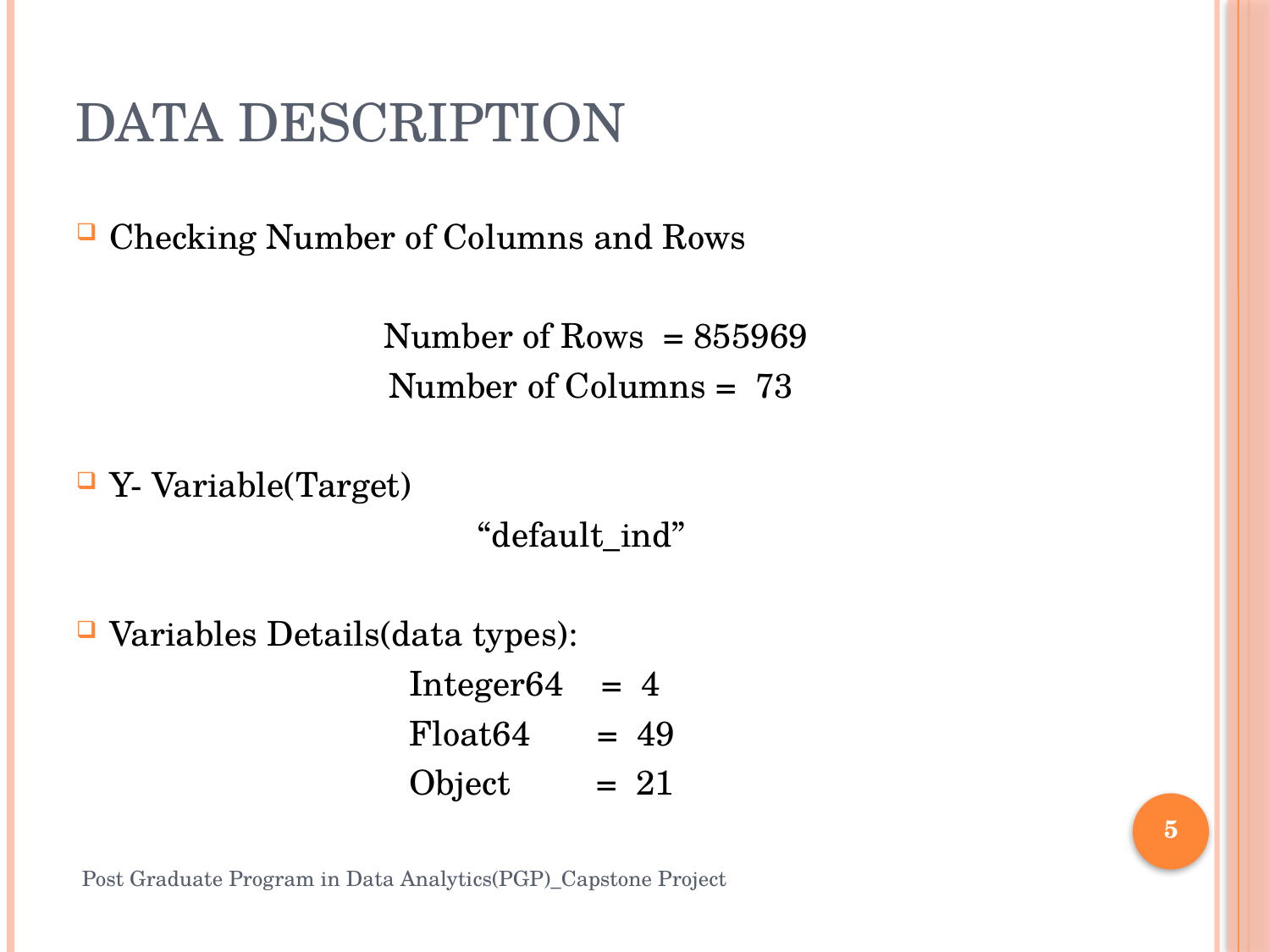

# Data Description

Checking Number of Columns and Rows

   Number of Rows  = 855969
  Number of Columns =  73

Y- Variable(Target)
“default_ind”

Variables Details(data types):
                                   Integer64    =  4
                                   Float64       =  49
                                   Object         =  21

5
Post Graduate Program in Data Analytics(PGP)_Capstone Project